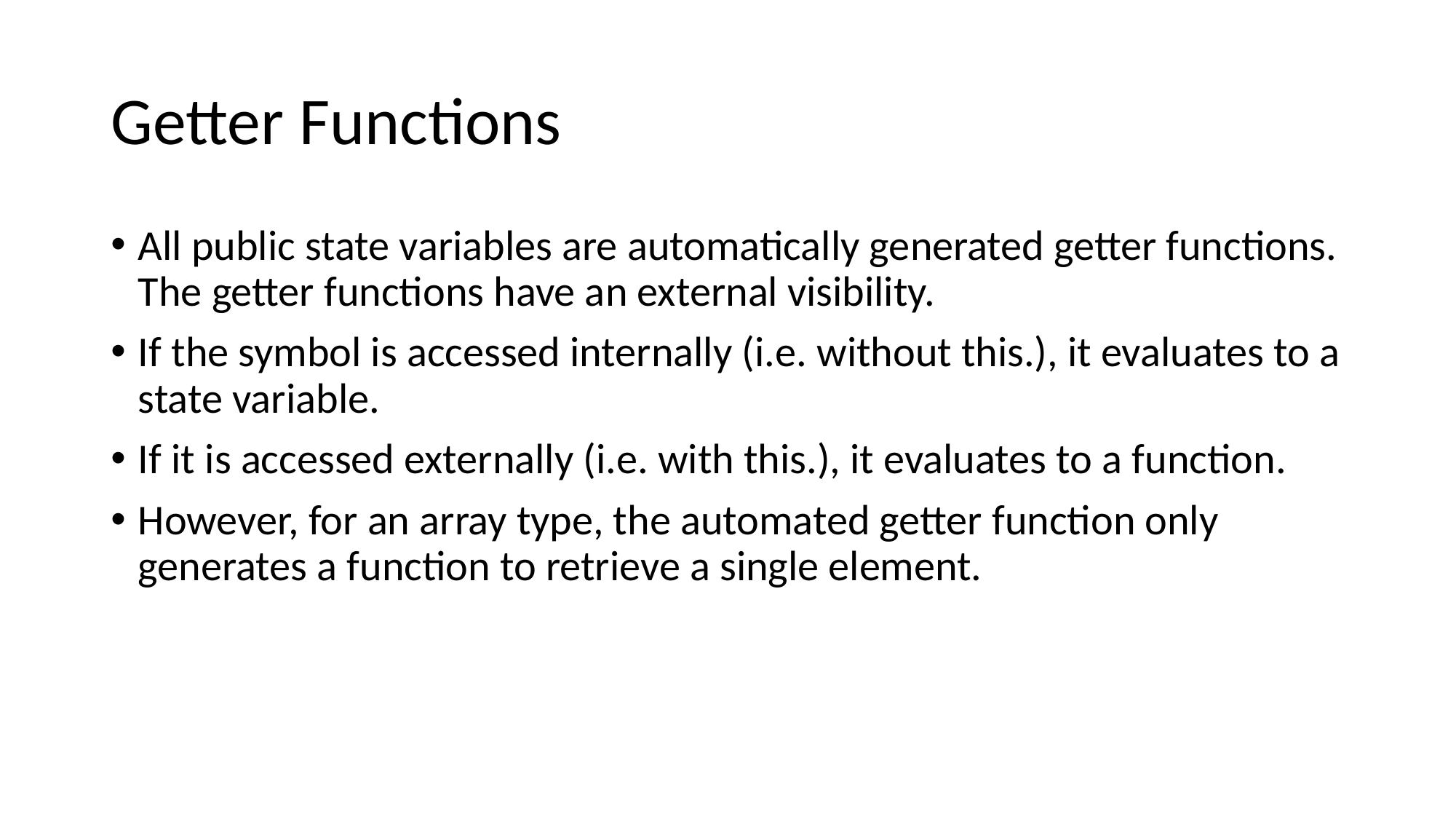

# Getter Functions
All public state variables are automatically generated getter functions. The getter functions have an external visibility.
If the symbol is accessed internally (i.e. without this.), it evaluates to a state variable.
If it is accessed externally (i.e. with this.), it evaluates to a function.
However, for an array type, the automated getter function only generates a function to retrieve a single element.